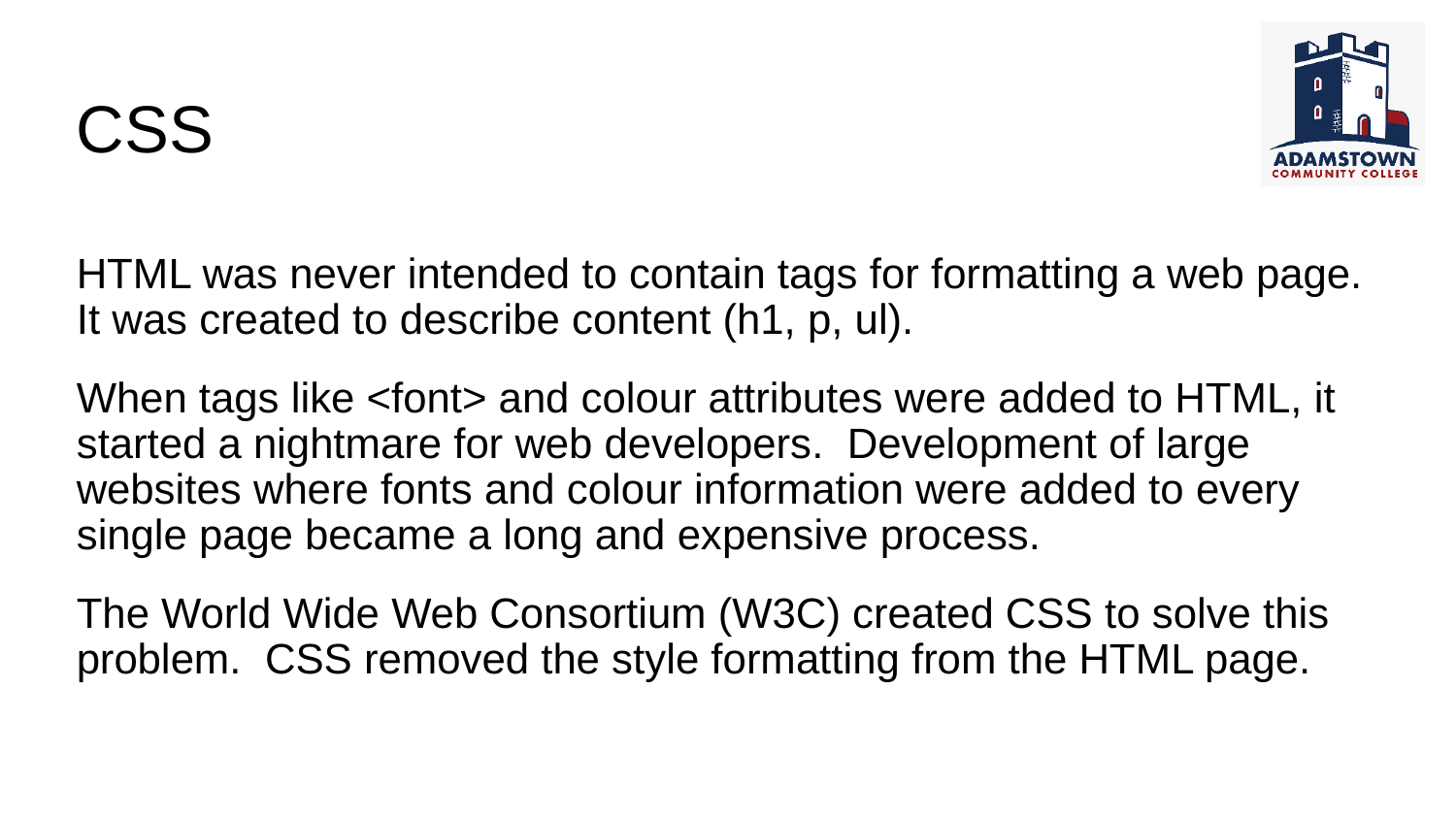

# CSS
HTML was never intended to contain tags for formatting a web page.  It was created to describe content (h1, p, ul).
When tags like <font> and colour attributes were added to HTML, it started a nightmare for web developers.  Development of large websites where fonts and colour information were added to every single page became a long and expensive process.
The World Wide Web Consortium (W3C) created CSS to solve this problem.  CSS removed the style formatting from the HTML page.